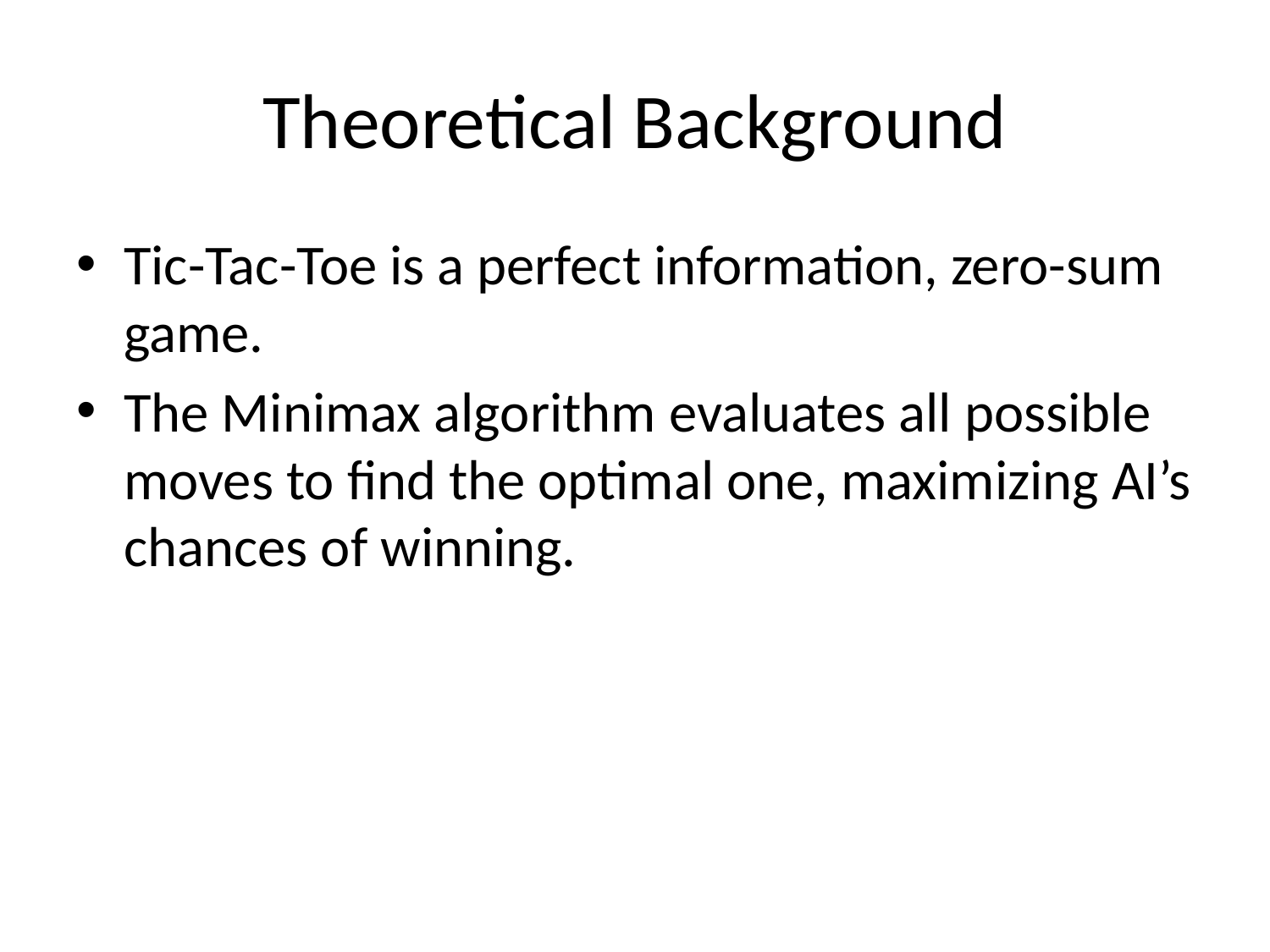

# Theoretical Background
Tic-Tac-Toe is a perfect information, zero-sum game.
The Minimax algorithm evaluates all possible moves to find the optimal one, maximizing AI’s chances of winning.